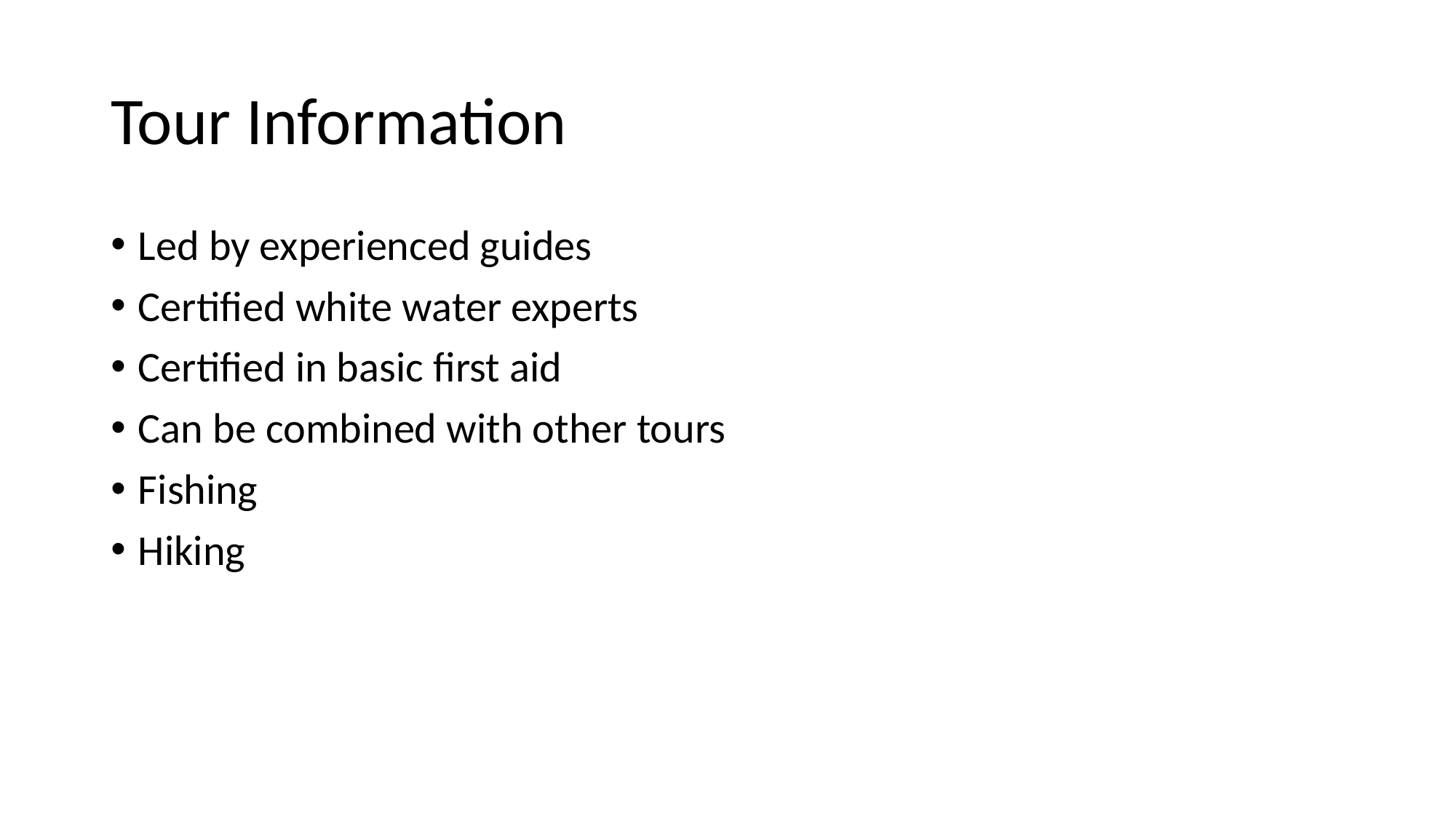

# Tour Information
Led by experienced guides
Certified white water experts
Certified in basic first aid
Can be combined with other tours
Fishing
Hiking